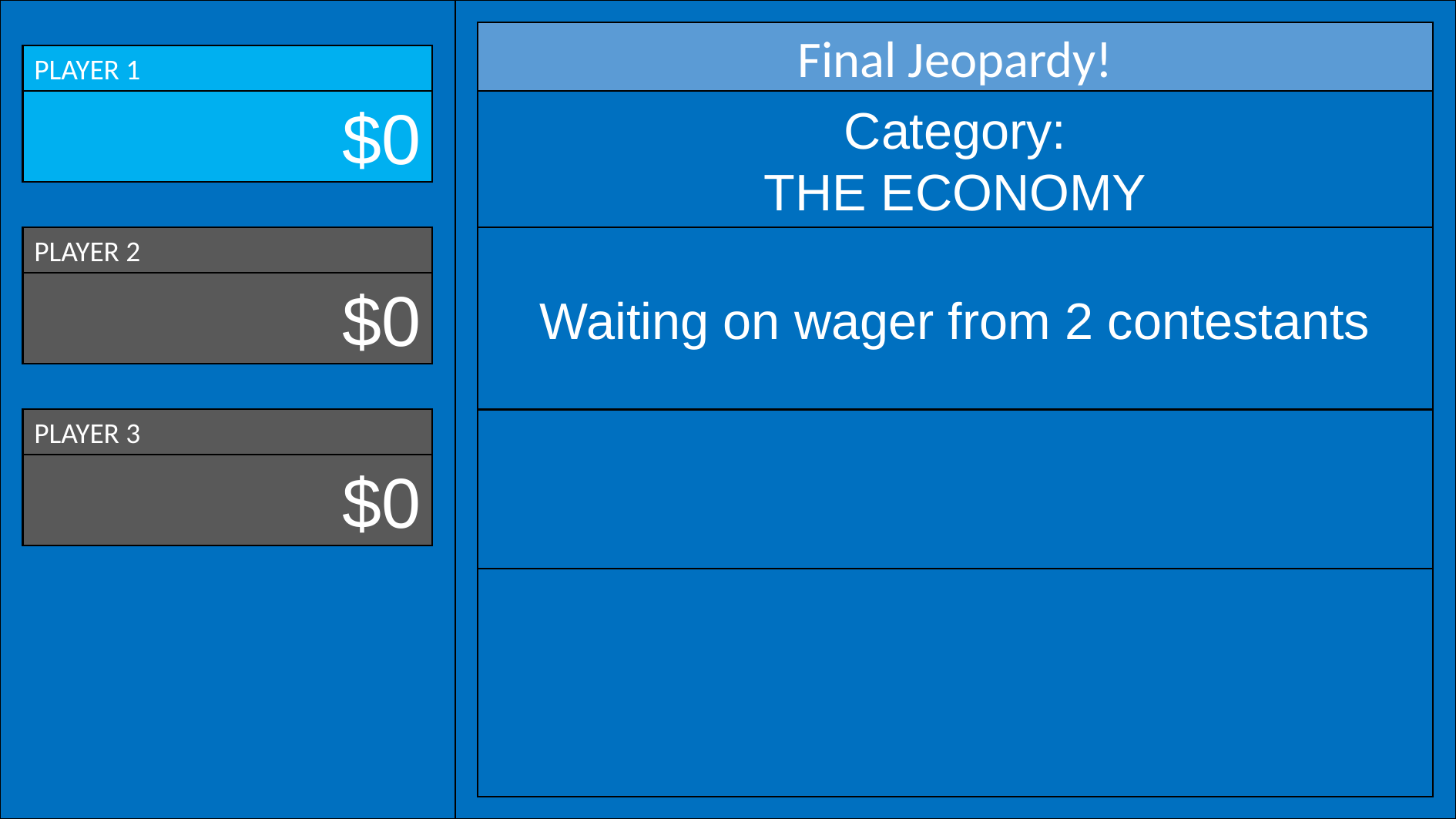

Final Jeopardy!
PLAYER 1
$0
Category:
THE ECONOMY
PLAYER 2
Waiting on wager from 2 contestants
$0
PLAYER 3

$0